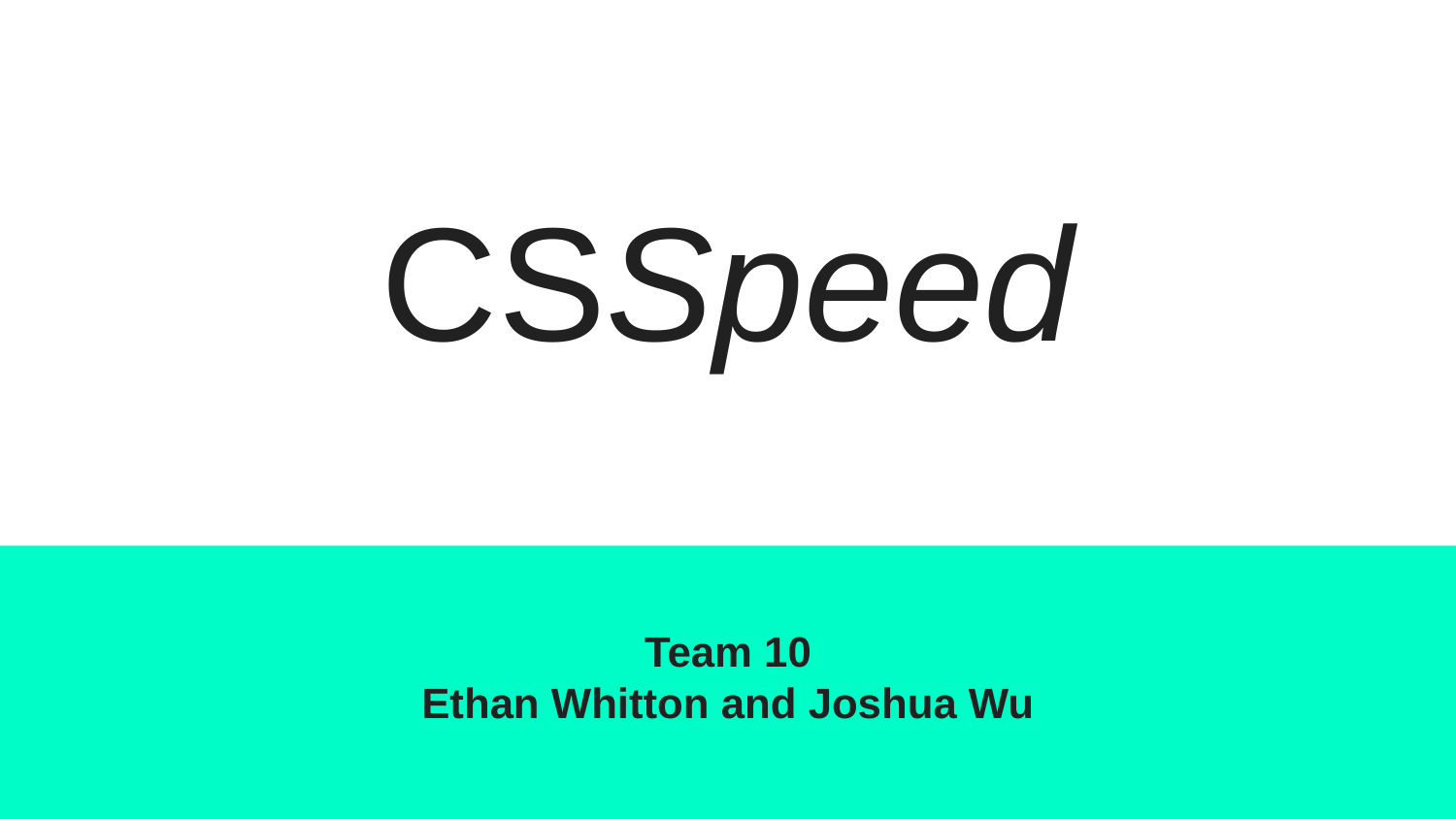

# CSSpeed
Team 10
Ethan Whitton and Joshua Wu